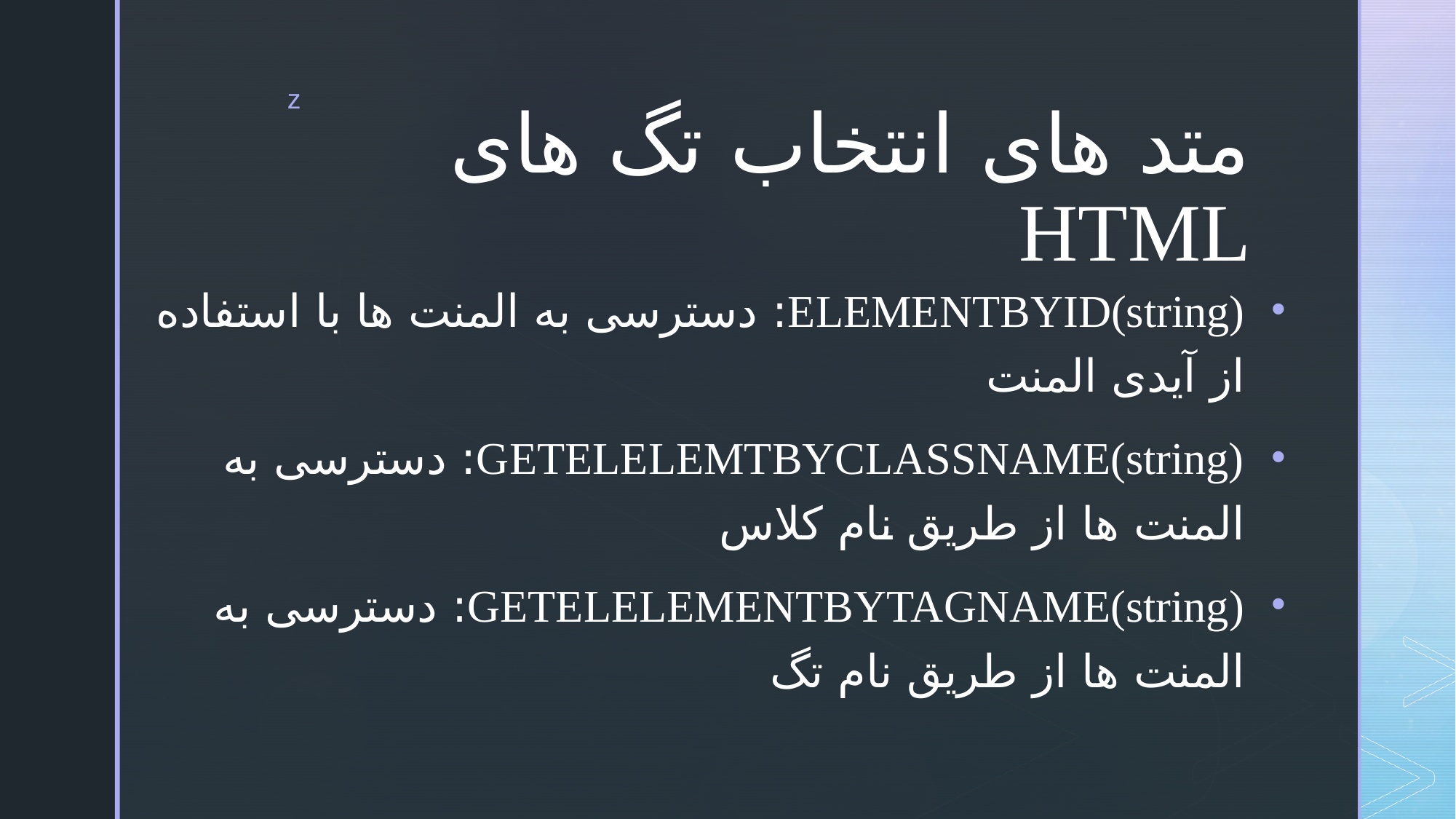

# متد های انتخاب تگ های HTML
ELEMENTBYID(string): دسترسی به المنت ها با استفاده از آيدی المنت
GETELELEMTBYCLASSNAME(string): دسترسی به المنت ها از طریق نام کلاس
GETELELEMENTBYTAGNAME(string): دسترسی به المنت ها از طریق نام تگ